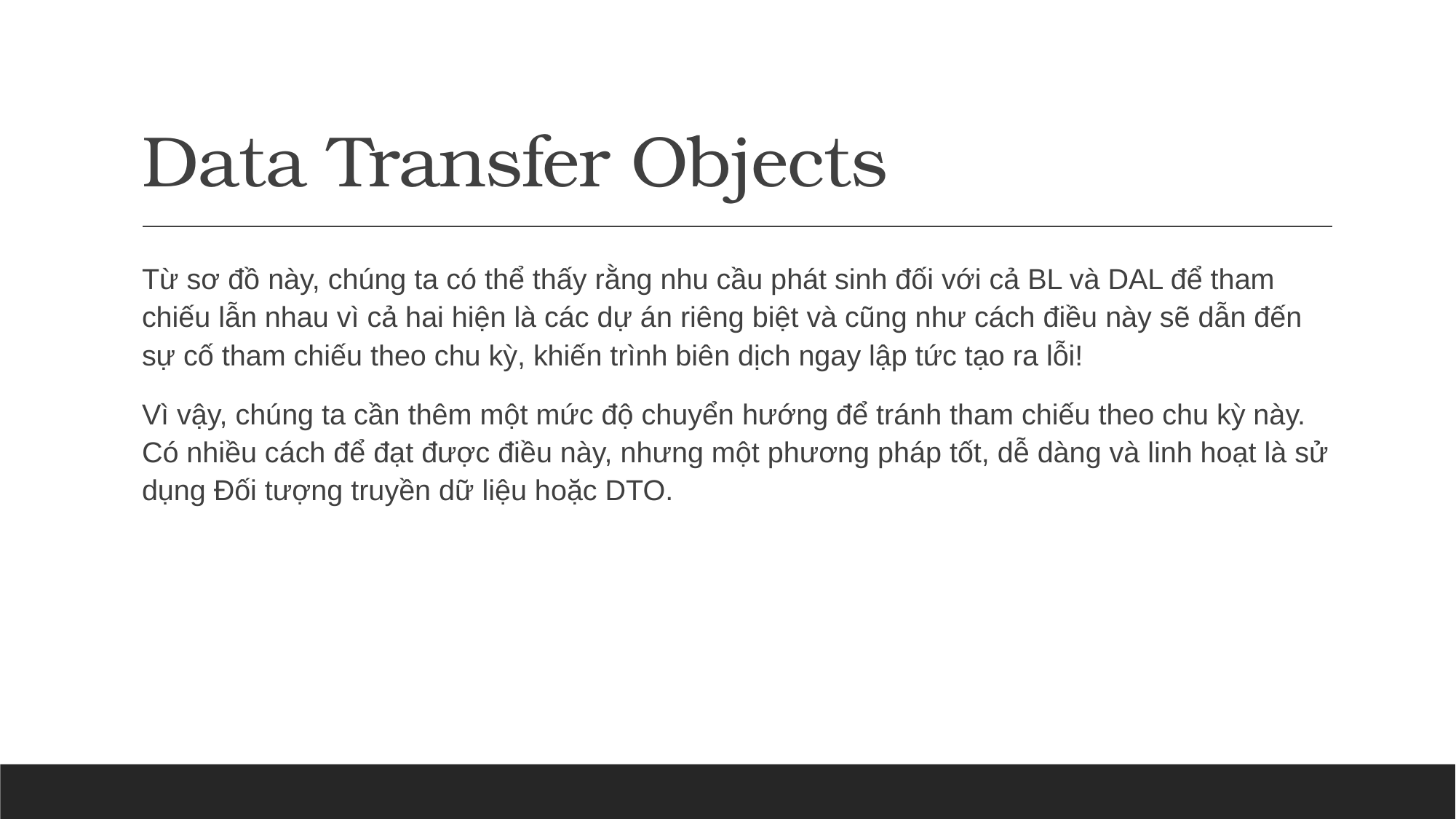

# Data Transfer Objects
Từ sơ đồ này, chúng ta có thể thấy rằng nhu cầu phát sinh đối với cả BL và DAL để tham chiếu lẫn nhau vì cả hai hiện là các dự án riêng biệt và cũng như cách điều này sẽ dẫn đến sự cố tham chiếu theo chu kỳ, khiến trình biên dịch ngay lập tức tạo ra lỗi!
Vì vậy, chúng ta cần thêm một mức độ chuyển hướng để tránh tham chiếu theo chu kỳ này. Có nhiều cách để đạt được điều này, nhưng một phương pháp tốt, dễ dàng và linh hoạt là sử dụng Đối tượng truyền dữ liệu hoặc DTO.